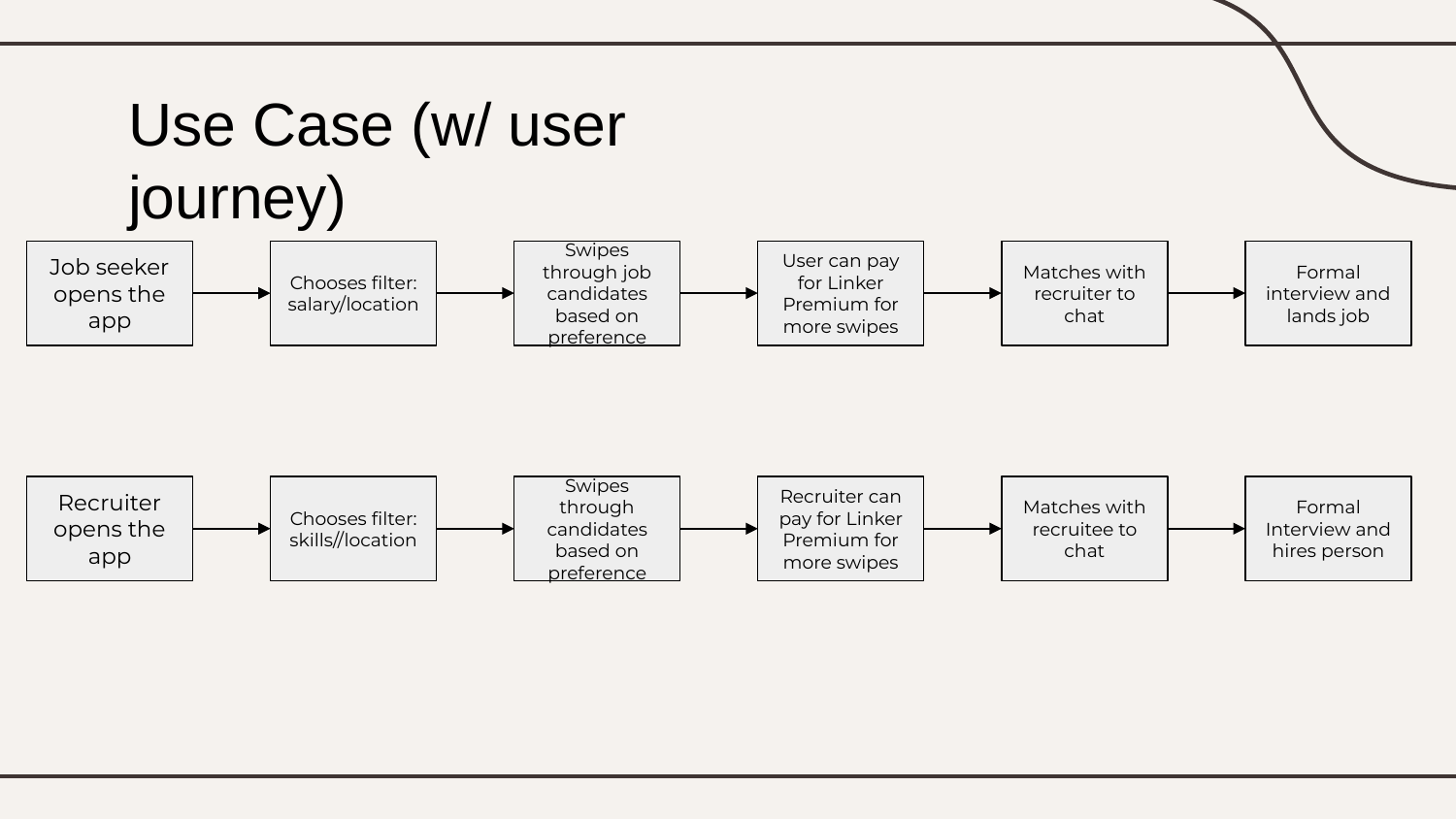

# Use Case (w/ user journey)
Job seeker opens the app
Chooses filter: salary/location
Swipes through job candidates based on preference
User can pay for Linker Premium for more swipes
Matches with recruiter to chat
Formal interview and lands job
Recruiter opens the app
Chooses filter: skills//location
Swipes through candidates based on preference
Recruiter can pay for Linker Premium for more swipes
Matches with recruitee to chat
Formal Interview and hires person